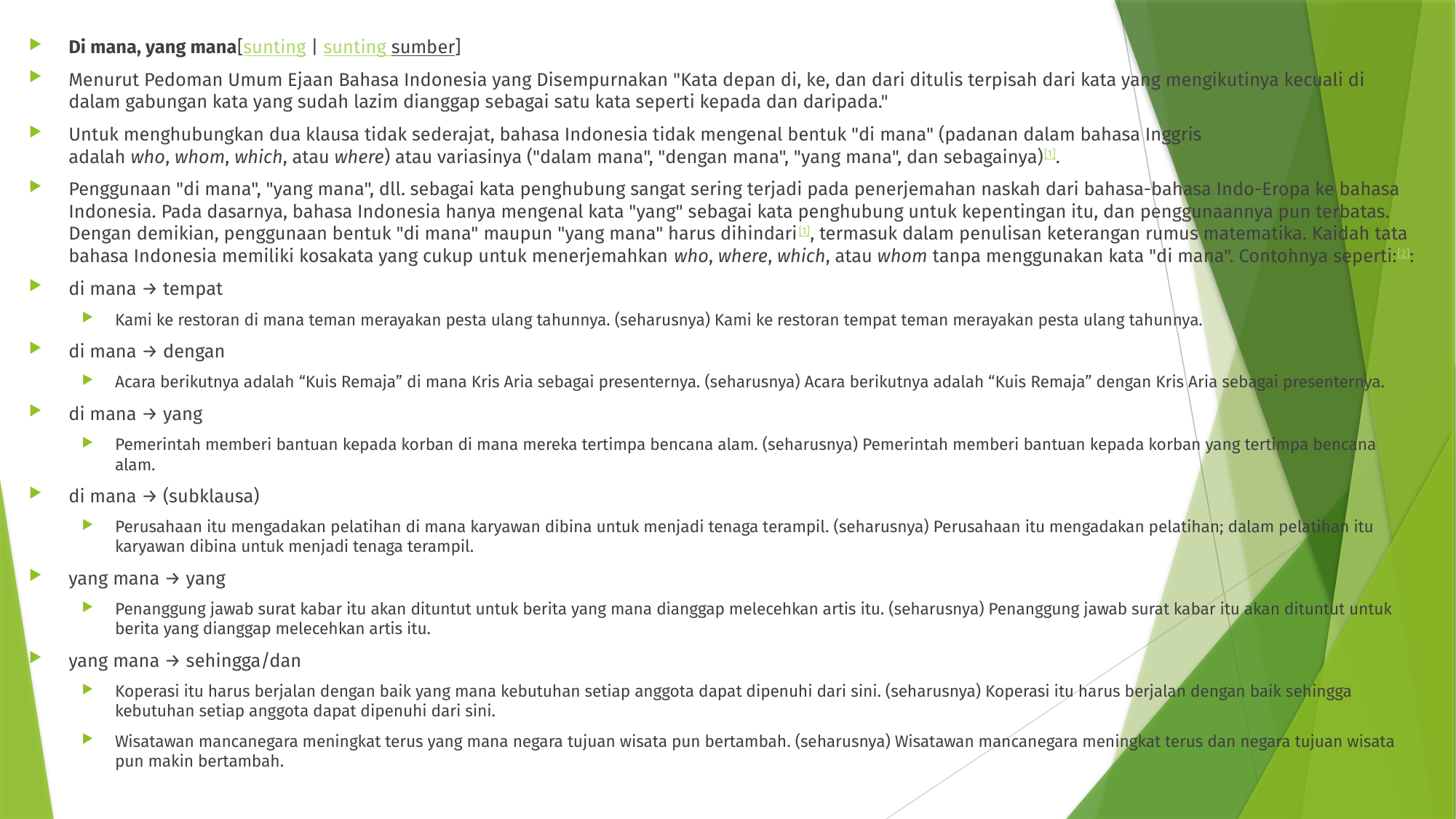

Di mana, yang mana[sunting | sunting sumber]
Menurut Pedoman Umum Ejaan Bahasa Indonesia yang Disempurnakan "Kata depan di, ke, dan dari ditulis terpisah dari kata yang mengikutinya kecuali di dalam gabungan kata yang sudah lazim dianggap sebagai satu kata seperti kepada dan daripada."
Untuk menghubungkan dua klausa tidak sederajat, bahasa Indonesia tidak mengenal bentuk "di mana" (padanan dalam bahasa Inggris adalah who, whom, which, atau where) atau variasinya ("dalam mana", "dengan mana", "yang mana", dan sebagainya)[1].
Penggunaan "di mana", "yang mana", dll. sebagai kata penghubung sangat sering terjadi pada penerjemahan naskah dari bahasa-bahasa Indo-Eropa ke bahasa Indonesia. Pada dasarnya, bahasa Indonesia hanya mengenal kata "yang" sebagai kata penghubung untuk kepentingan itu, dan penggunaannya pun terbatas. Dengan demikian, penggunaan bentuk "di mana" maupun "yang mana" harus dihindari[1], termasuk dalam penulisan keterangan rumus matematika. Kaidah tata bahasa Indonesia memiliki kosakata yang cukup untuk menerjemahkan who, where, which, atau whom tanpa menggunakan kata "di mana". Contohnya seperti:[2]:
di mana → tempat
Kami ke restoran di mana teman merayakan pesta ulang tahunnya. (seharusnya) Kami ke restoran tempat teman merayakan pesta ulang tahunnya.
di mana → dengan
Acara berikutnya adalah “Kuis Remaja” di mana Kris Aria sebagai presenternya. (seharusnya) Acara berikutnya adalah “Kuis Remaja” dengan Kris Aria sebagai presenternya.
di mana → yang
Pemerintah memberi bantuan kepada korban di mana mereka tertimpa bencana alam. (seharusnya) Pemerintah memberi bantuan kepada korban yang tertimpa bencana alam.
di mana → (subklausa)
Perusahaan itu mengadakan pelatihan di mana karyawan dibina untuk menjadi tenaga terampil. (seharusnya) Perusahaan itu mengadakan pelatihan; dalam pelatihan itu karyawan dibina untuk menjadi tenaga terampil.
yang mana → yang
Penanggung jawab surat kabar itu akan dituntut untuk berita yang mana dianggap melecehkan artis itu. (seharusnya) Penanggung jawab surat kabar itu akan dituntut untuk berita yang dianggap melecehkan artis itu.
yang mana → sehingga/dan
Koperasi itu harus berjalan dengan baik yang mana kebutuhan setiap anggota dapat dipenuhi dari sini. (seharusnya) Koperasi itu harus berjalan dengan baik sehingga kebutuhan setiap anggota dapat dipenuhi dari sini.
Wisatawan mancanegara meningkat terus yang mana negara tujuan wisata pun bertambah. (seharusnya) Wisatawan mancanegara meningkat terus dan negara tujuan wisata pun makin bertambah.